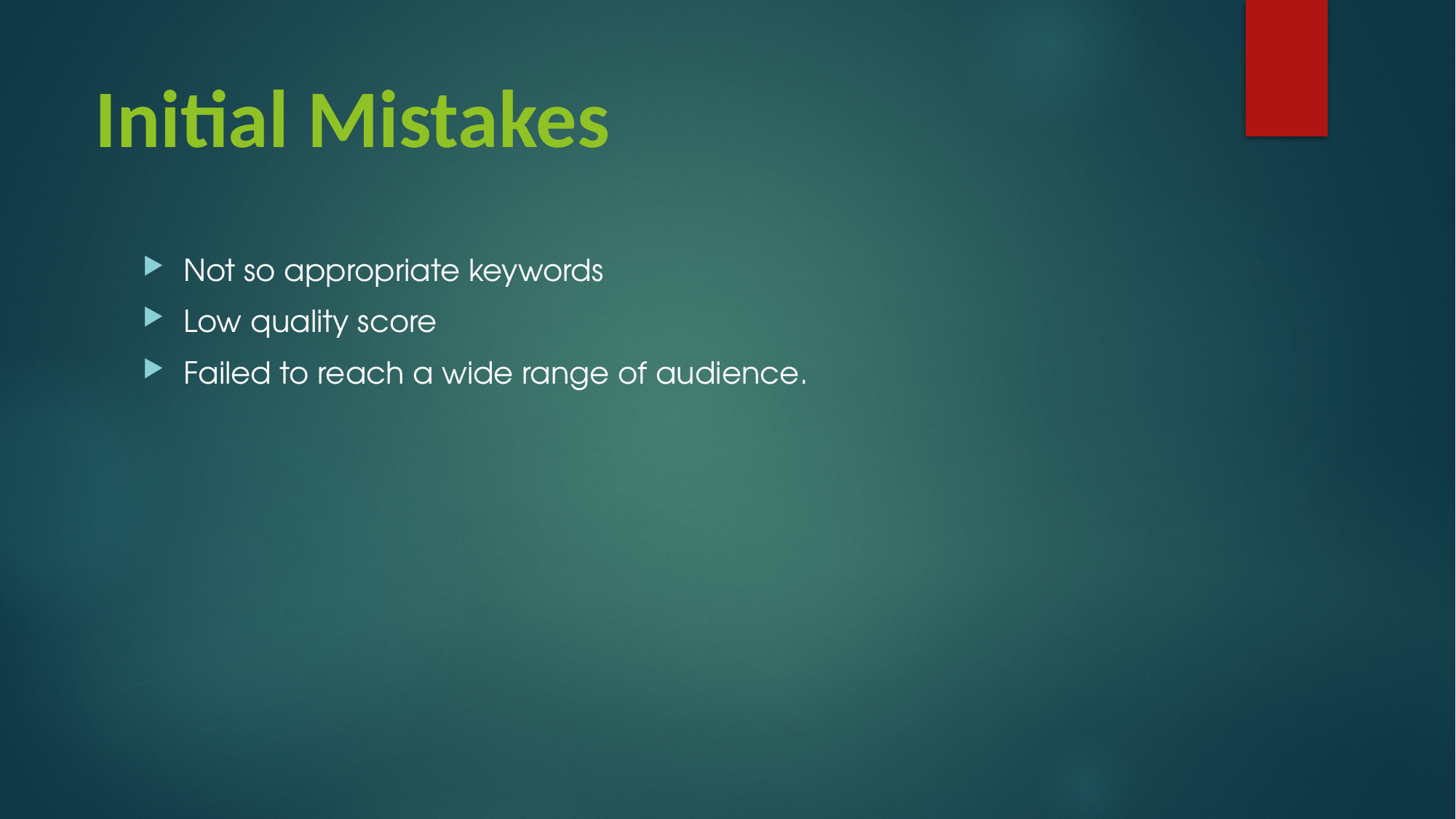

# Initial Mistakes
Not so appropriate keywords
Low quality score
Failed to reach a wide range of audience.